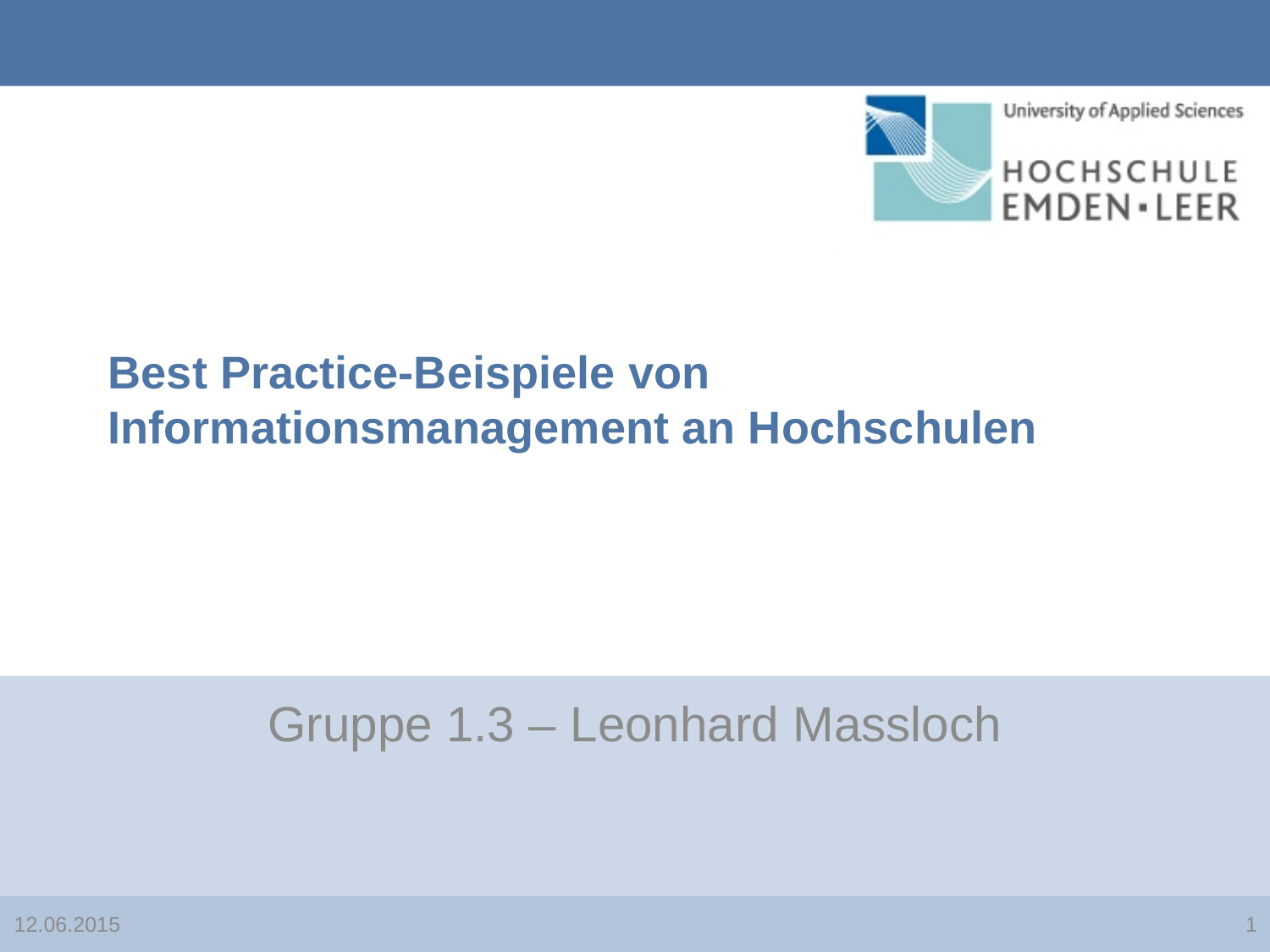

# Best Practice-Beispiele von Informationsmanagement an Hochschulen
Gruppe 1.3 – Leonhard Massloch

12.06.2015
1